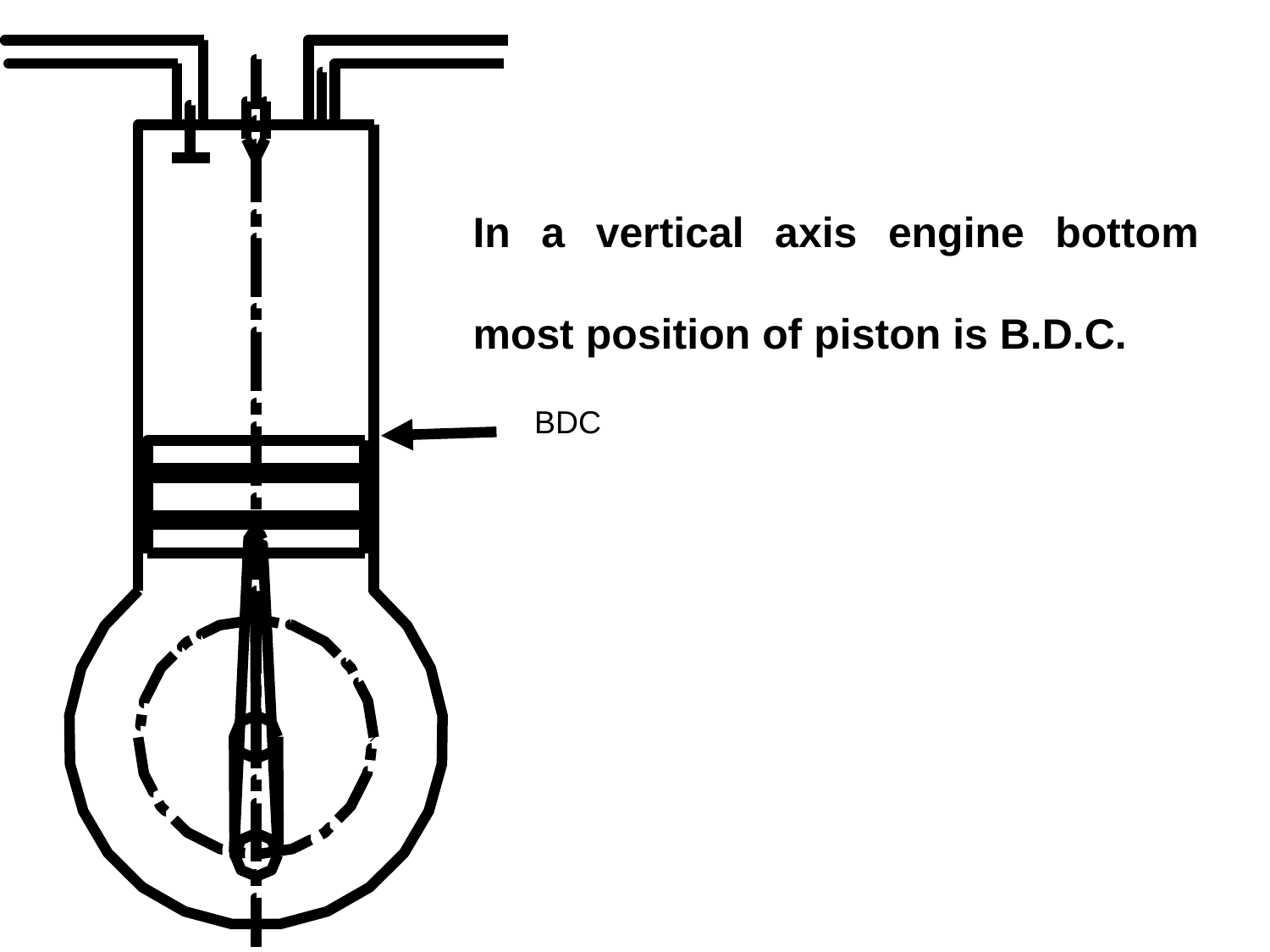

In a vertical axis engine bottom most position of piston is B.D.C.
BDC